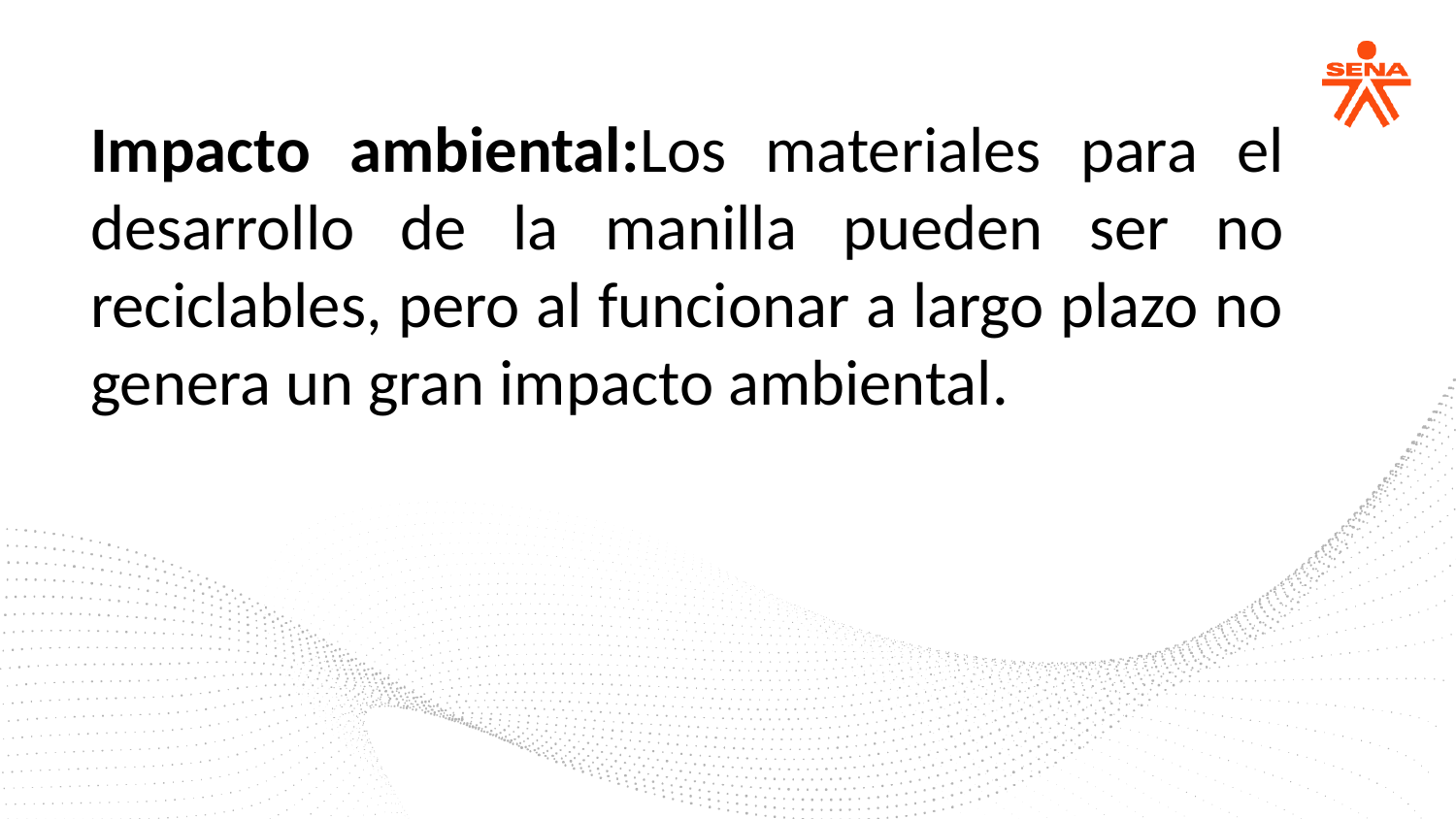

Impacto ambiental:Los materiales para el desarrollo de la manilla pueden ser no reciclables, pero al funcionar a largo plazo no genera un gran impacto ambiental.